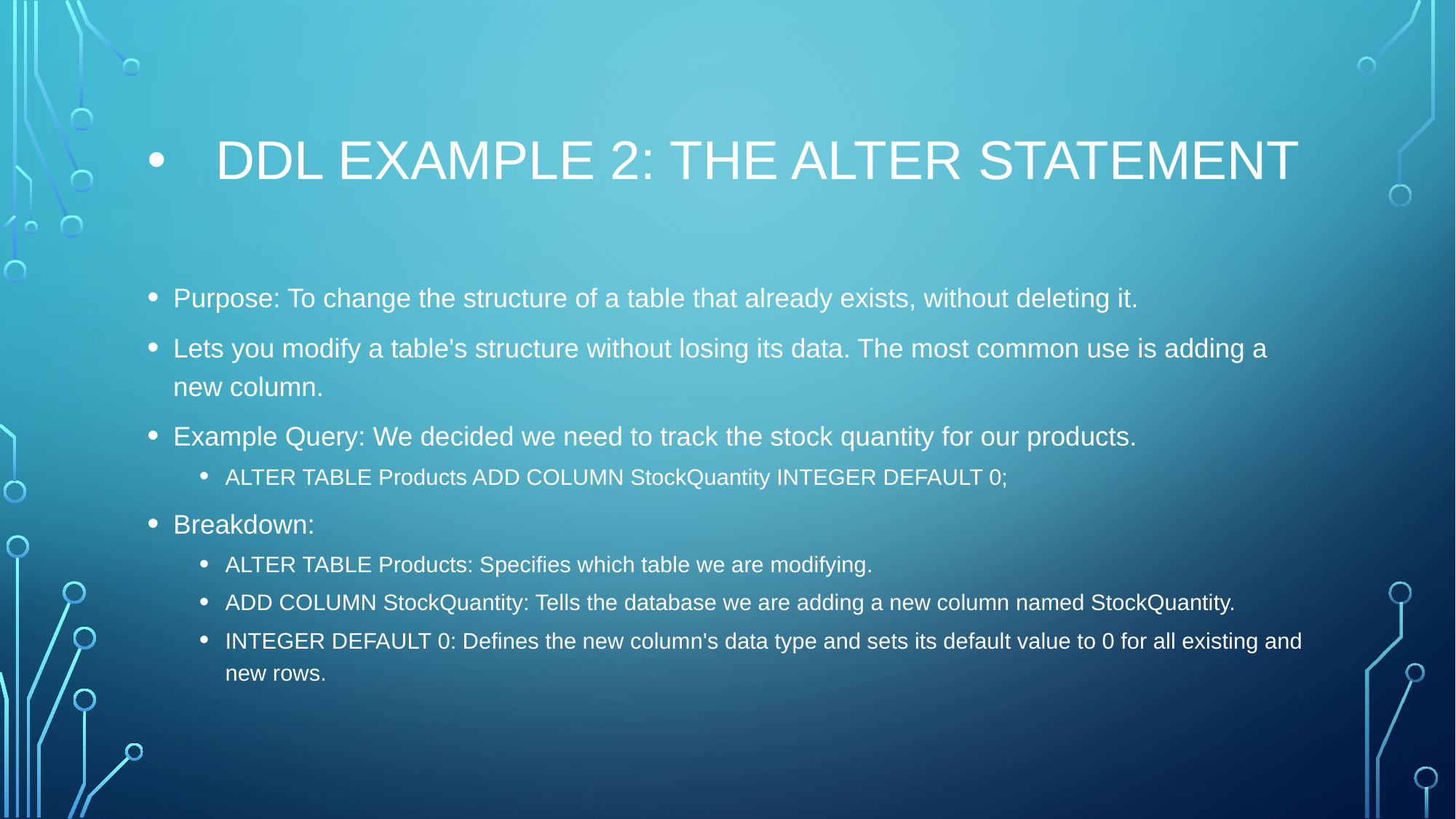

# DDL Example 2: The ALTER Statement
Purpose: To change the structure of a table that already exists, without deleting it.
Lets you modify a table's structure without losing its data. The most common use is adding a new column.
Example Query: We decided we need to track the stock quantity for our products.
ALTER TABLE Products ADD COLUMN StockQuantity INTEGER DEFAULT 0;
Breakdown:
ALTER TABLE Products: Specifies which table we are modifying.
ADD COLUMN StockQuantity: Tells the database we are adding a new column named StockQuantity.
INTEGER DEFAULT 0: Defines the new column's data type and sets its default value to 0 for all existing and new rows.